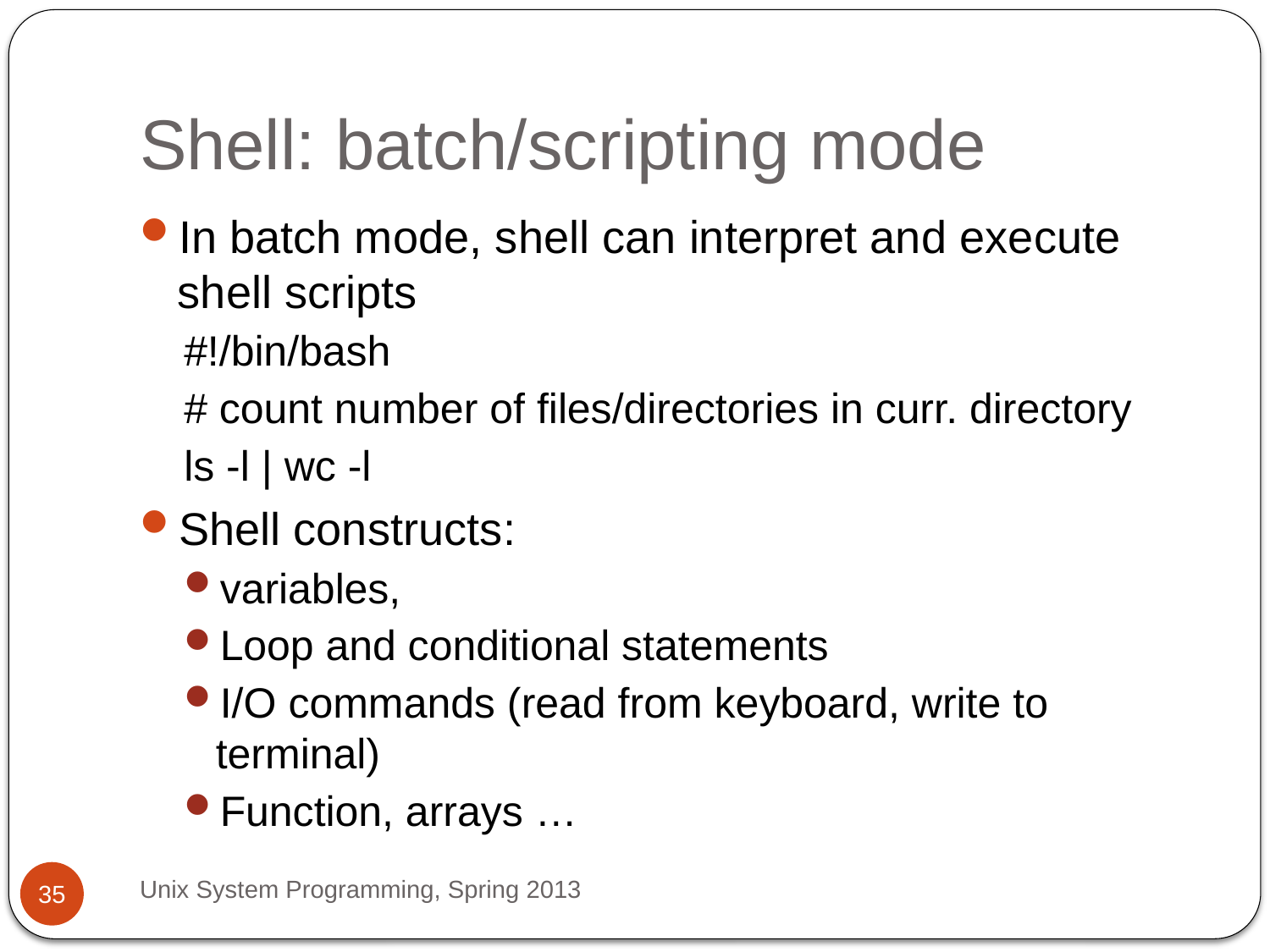

# Shell: batch/scripting mode
In batch mode, shell can interpret and execute shell scripts
#!/bin/bash
# count number of files/directories in curr. directory
ls -l | wc -l
Shell constructs:
variables,
Loop and conditional statements
I/O commands (read from keyboard, write to terminal)
Function, arrays …
Unix System Programming, Spring 2013
35